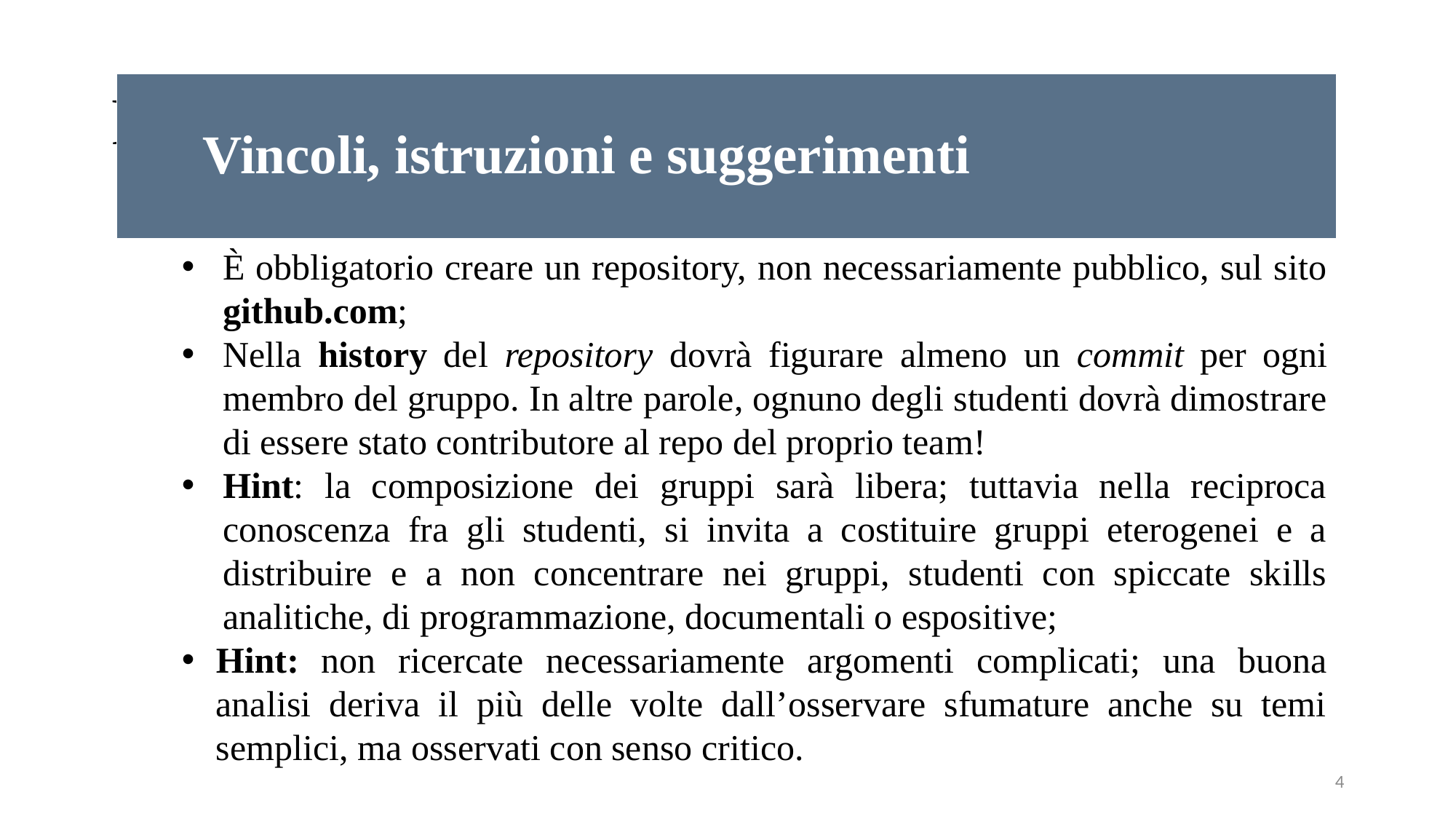

# Processi Stocastici
      Vincoli, istruzioni e suggerimenti
È obbligatorio creare un repository, non necessariamente pubblico, sul sito github.com;
Nella history del repository dovrà figurare almeno un commit per ogni membro del gruppo. In altre parole, ognuno degli studenti dovrà dimostrare di essere stato contributore al repo del proprio team!
Hint: la composizione dei gruppi sarà libera; tuttavia nella reciproca conoscenza fra gli studenti, si invita a costituire gruppi eterogenei e a distribuire e a non concentrare nei gruppi, studenti con spiccate skills analitiche, di programmazione, documentali o espositive;
Hint: non ricercate necessariamente argomenti complicati; una buona analisi deriva il più delle volte dall’osservare sfumature anche su temi semplici, ma osservati con senso critico.
4